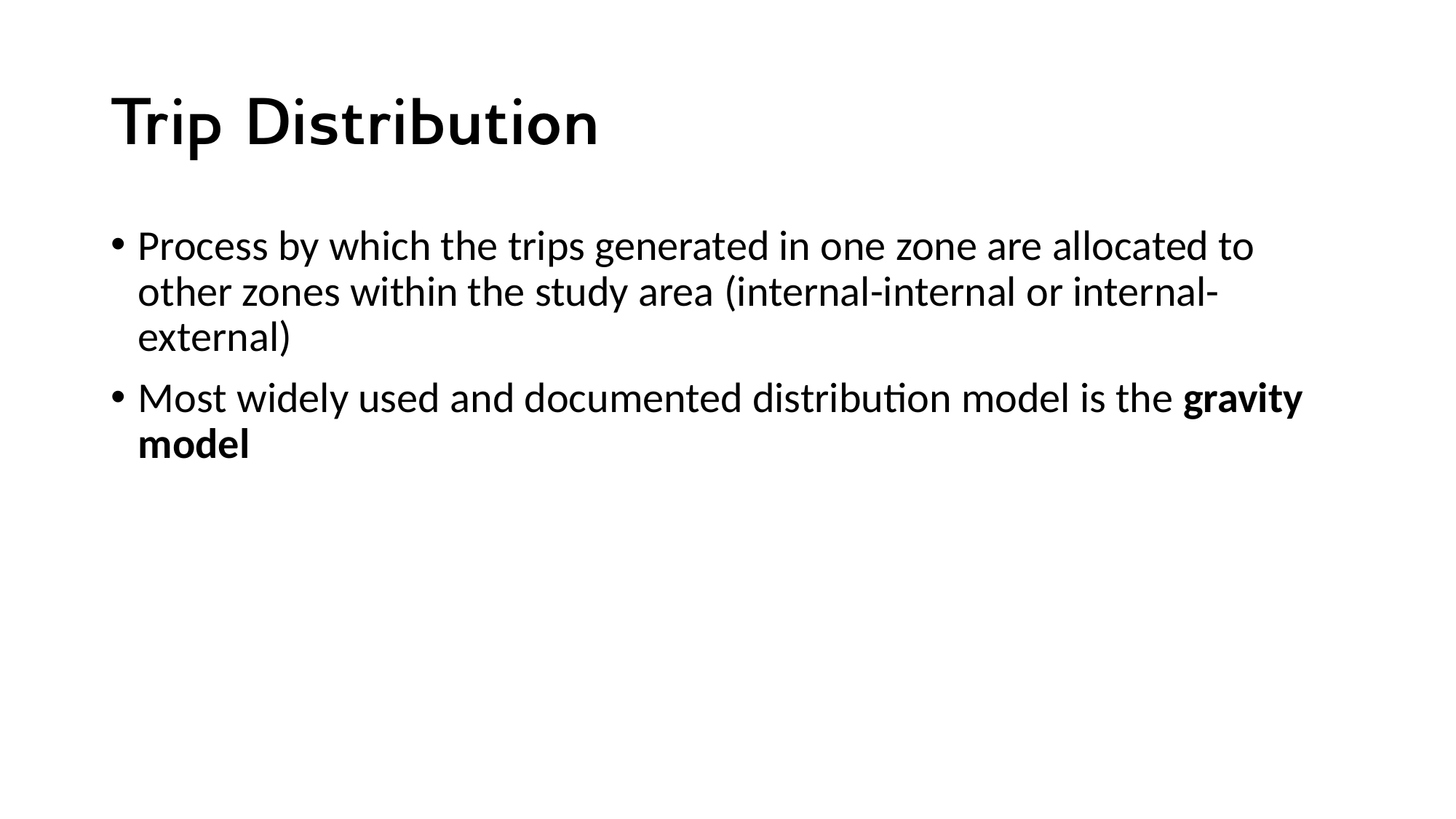

# Trip Distribution
Process by which the trips generated in one zone are allocated to other zones within the study area (internal-internal or internal-external)
Most widely used and documented distribution model is the gravity model